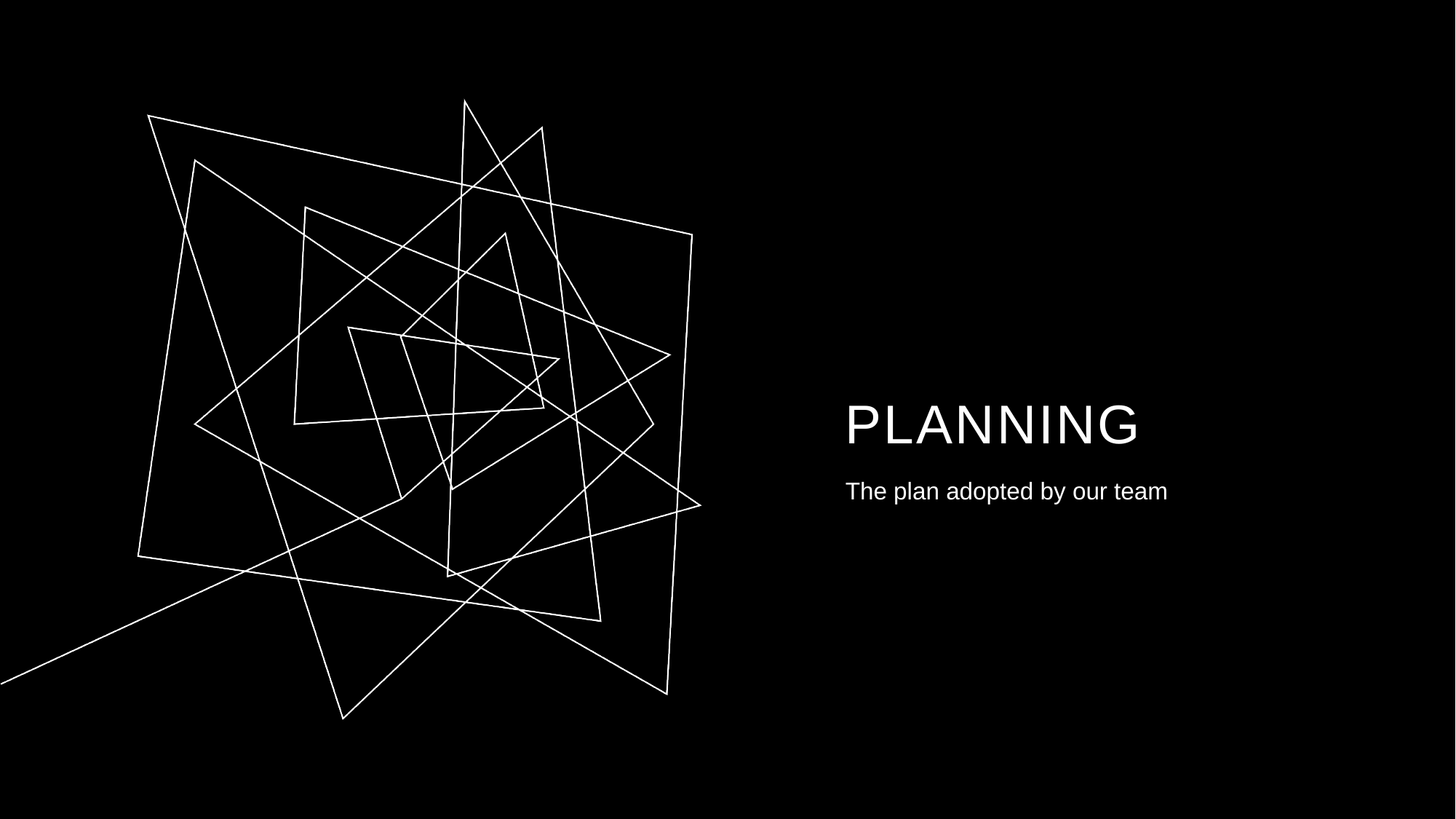

# Planning
The plan adopted by our team